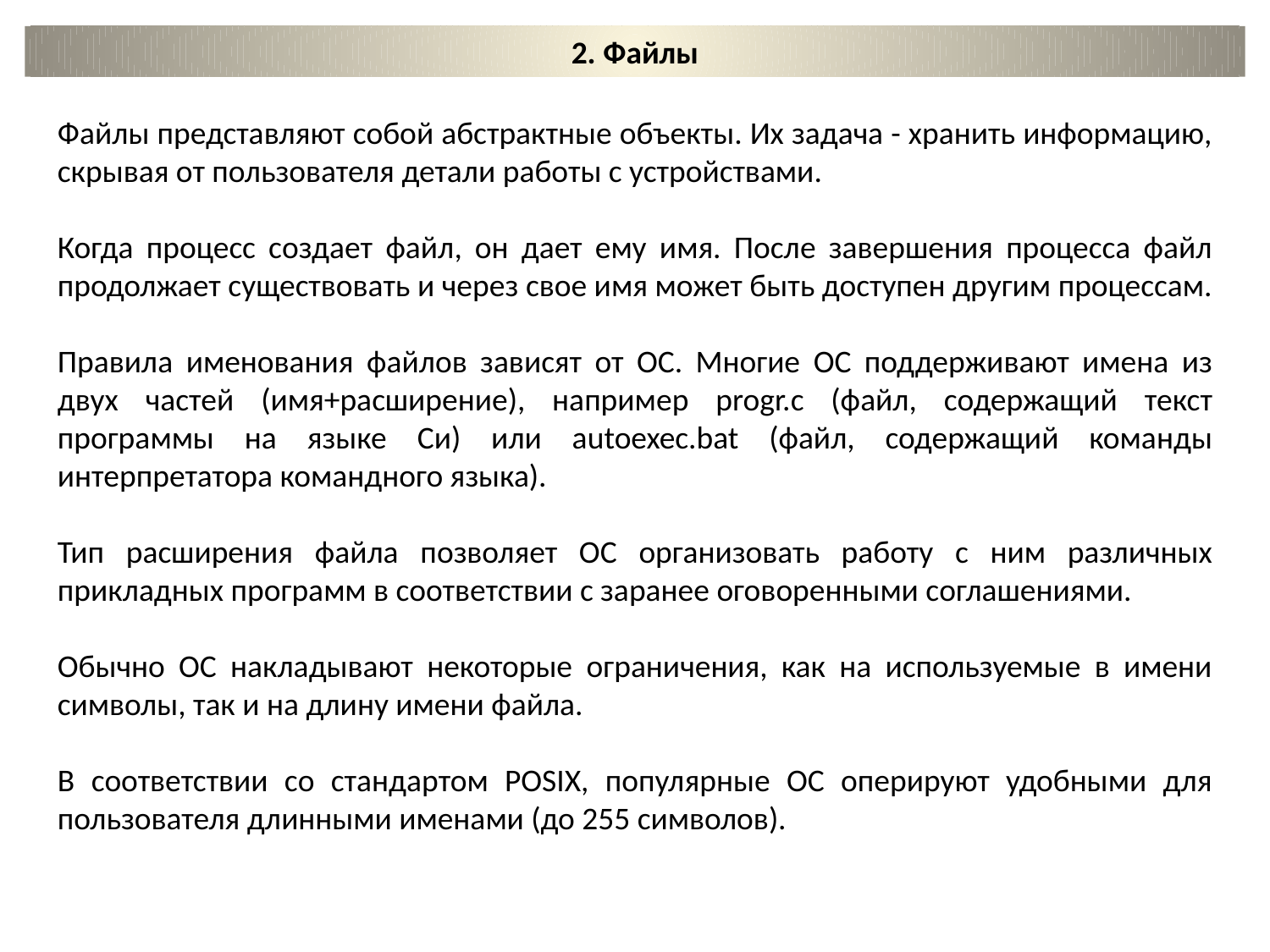

2. Файлы
Файлы представляют собой абстрактные объекты. Их задача - хранить информацию, скрывая от пользователя детали работы с устройствами.

Когда процесс создает файл, он дает ему имя. После завершения процесса файл продолжает существовать и через свое имя может быть доступен другим процессам.

Правила именования файлов зависят от ОС. Многие ОС поддерживают имена из двух частей (имя+расширение), например progr.c (файл, содержащий текст программы на языке Си) или autoexec.bat (файл, содержащий команды интерпретатора командного языка).

Тип расширения файла позволяет ОС организовать работу с ним различных прикладных программ в соответствии с заранее оговоренными соглашениями.

Обычно ОС накладывают некоторые ограничения, как на используемые в имени символы, так и на длину имени файла.

В соответствии со стандартом POSIX, популярные ОС оперируют удобными для пользователя длинными именами (до 255 символов).